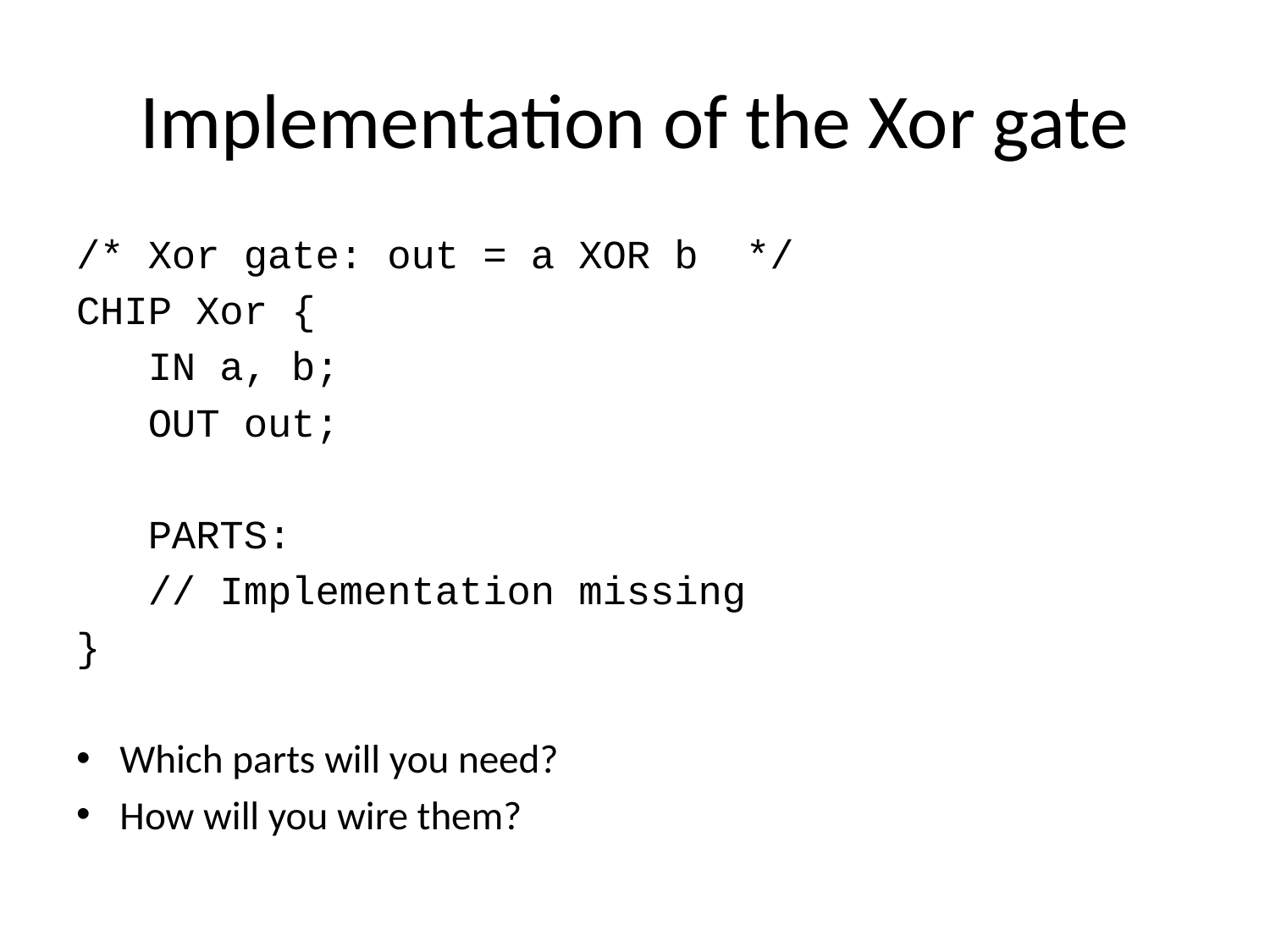

# Implementation of the Xor gate
/* Xor gate: out = a XOR b  */
CHIP Xor {
   IN a, b;
   OUT out;

   PARTS:
   // Implementation missing
}

Which parts will you need?
How will you wire them?